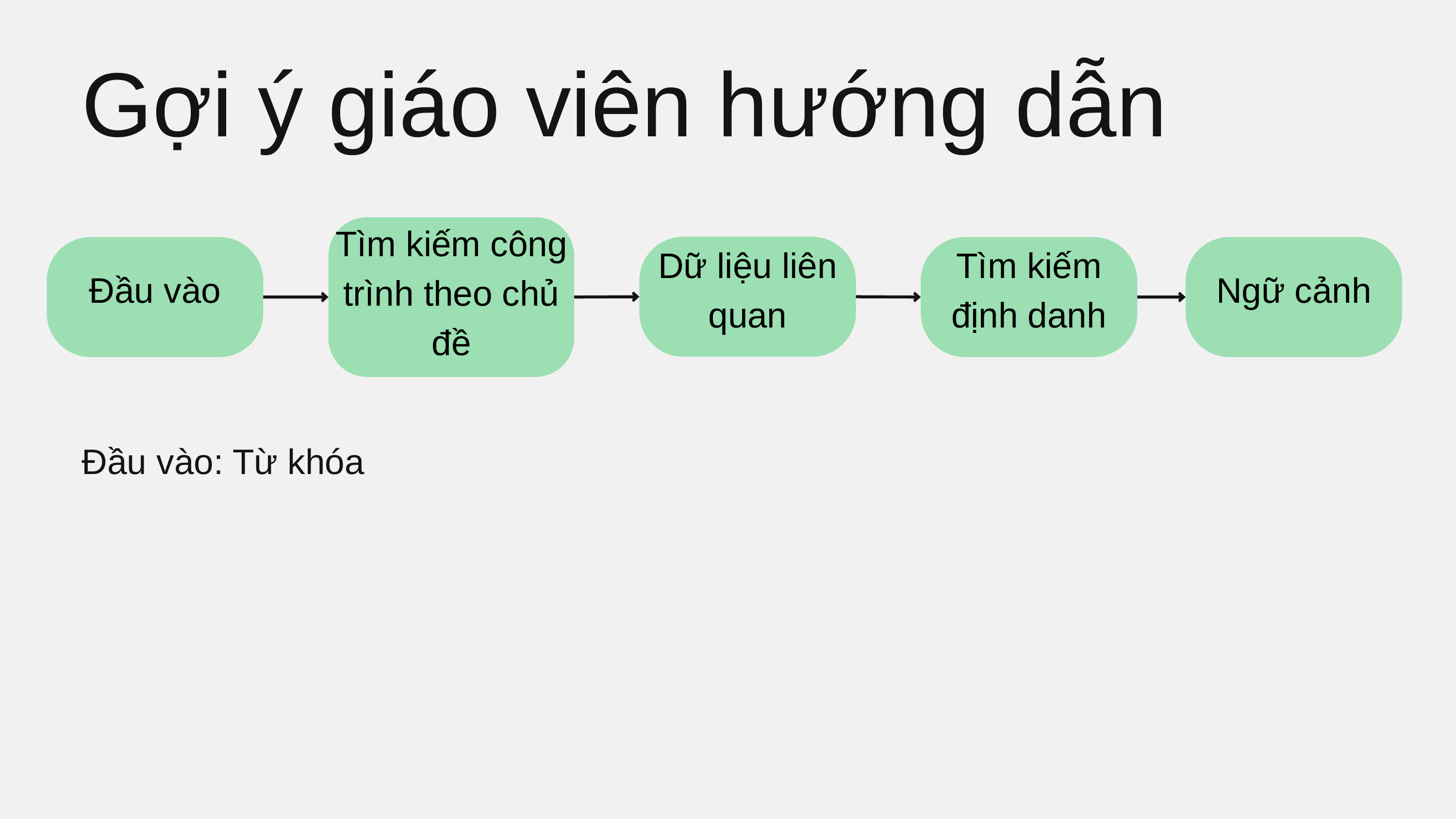

Gợi ý giáo viên hướng dẫn

Tìm kiếm công trình theo chủ đề

Dữ liệu liên quan

Đầu vào

Tìm kiếm định danh

Ngữ cảnh

Đầu vào: Từ khóa